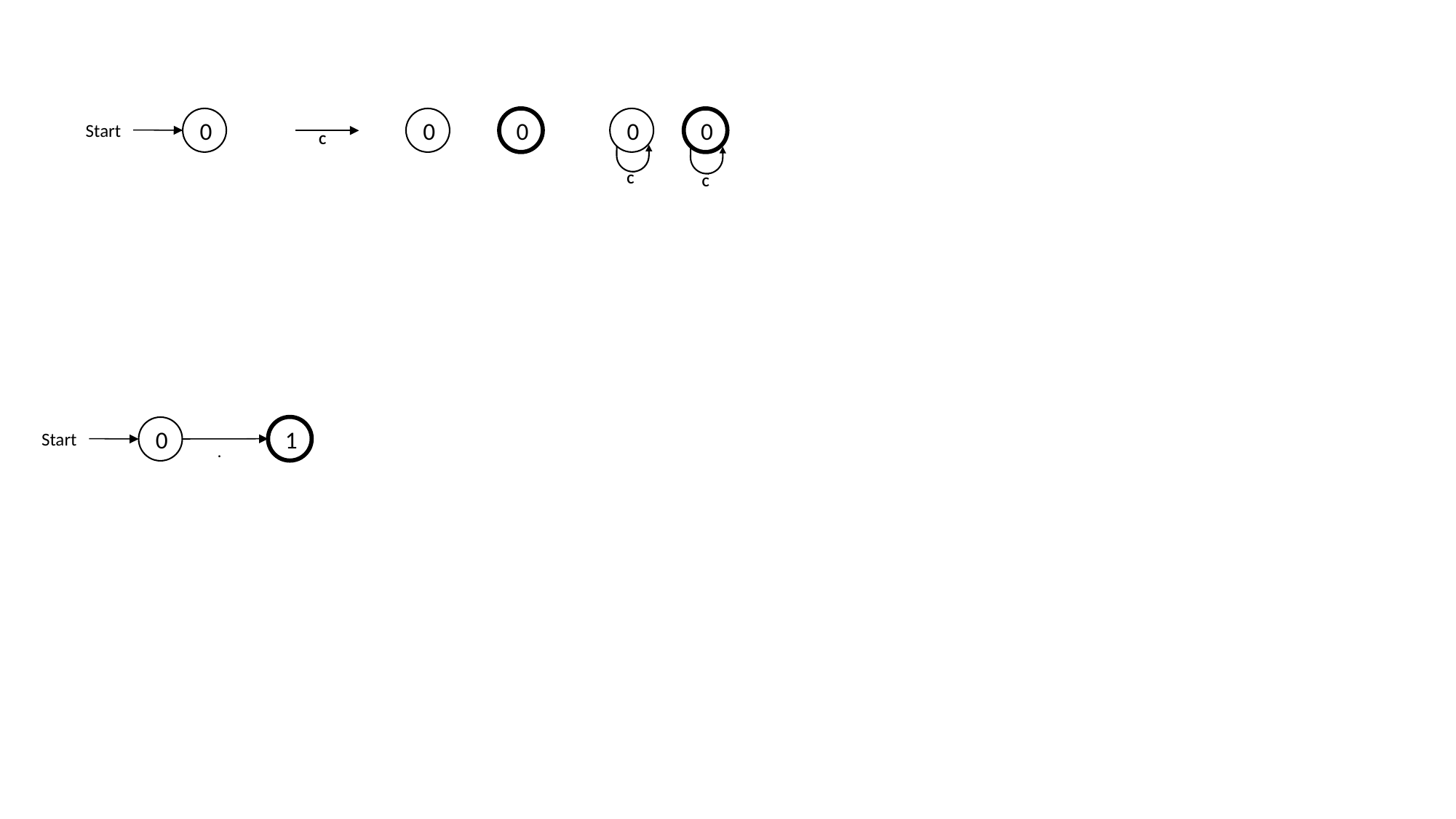

0
Start
0
0

C
0

C
0
C
1
0
Start
.